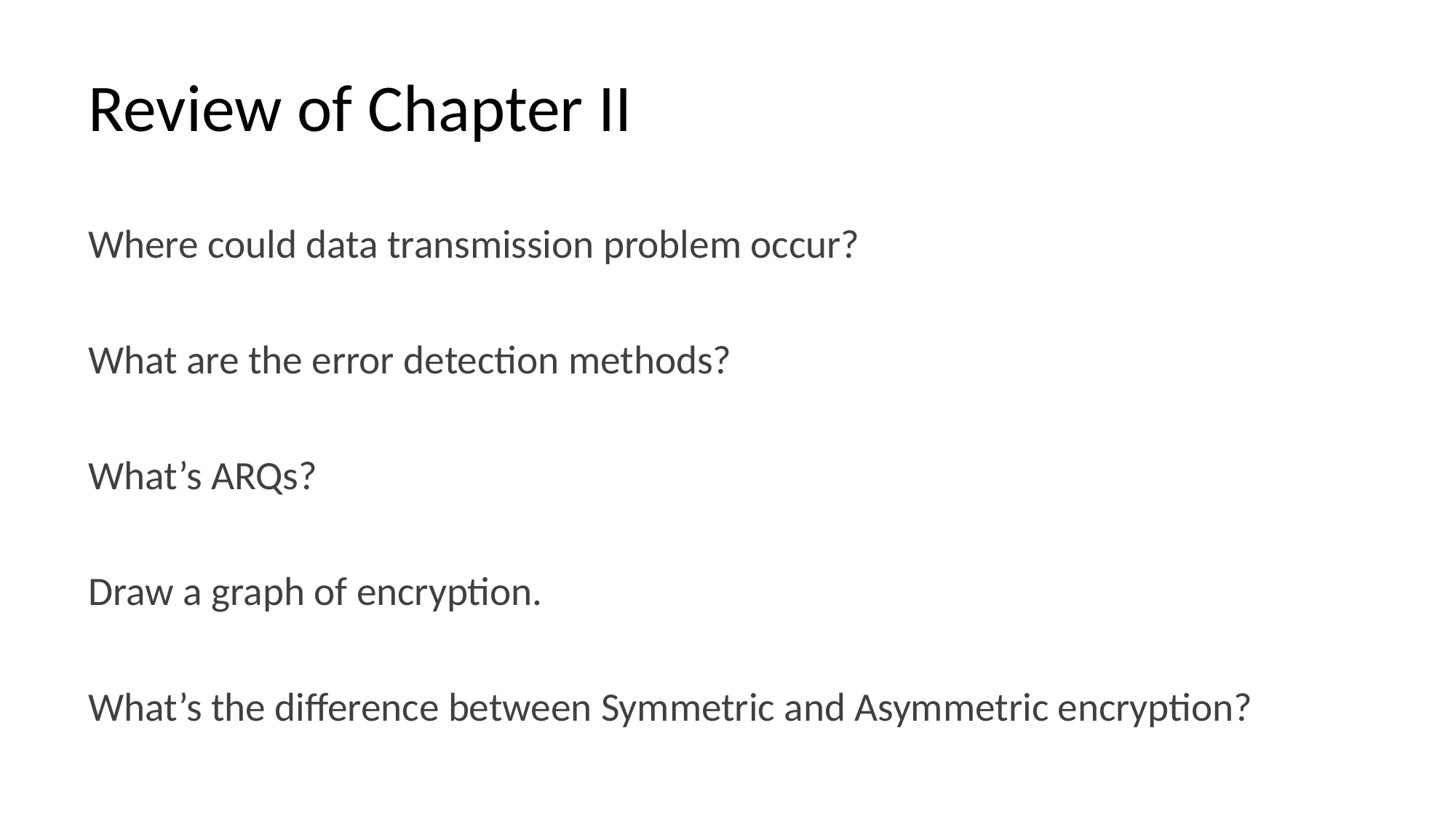

# Review of Chapter II
Where could data transmission problem occur?

What are the error detection methods?

What’s ARQs?

Draw a graph of encryption.

What’s the difference between Symmetric and Asymmetric encryption?